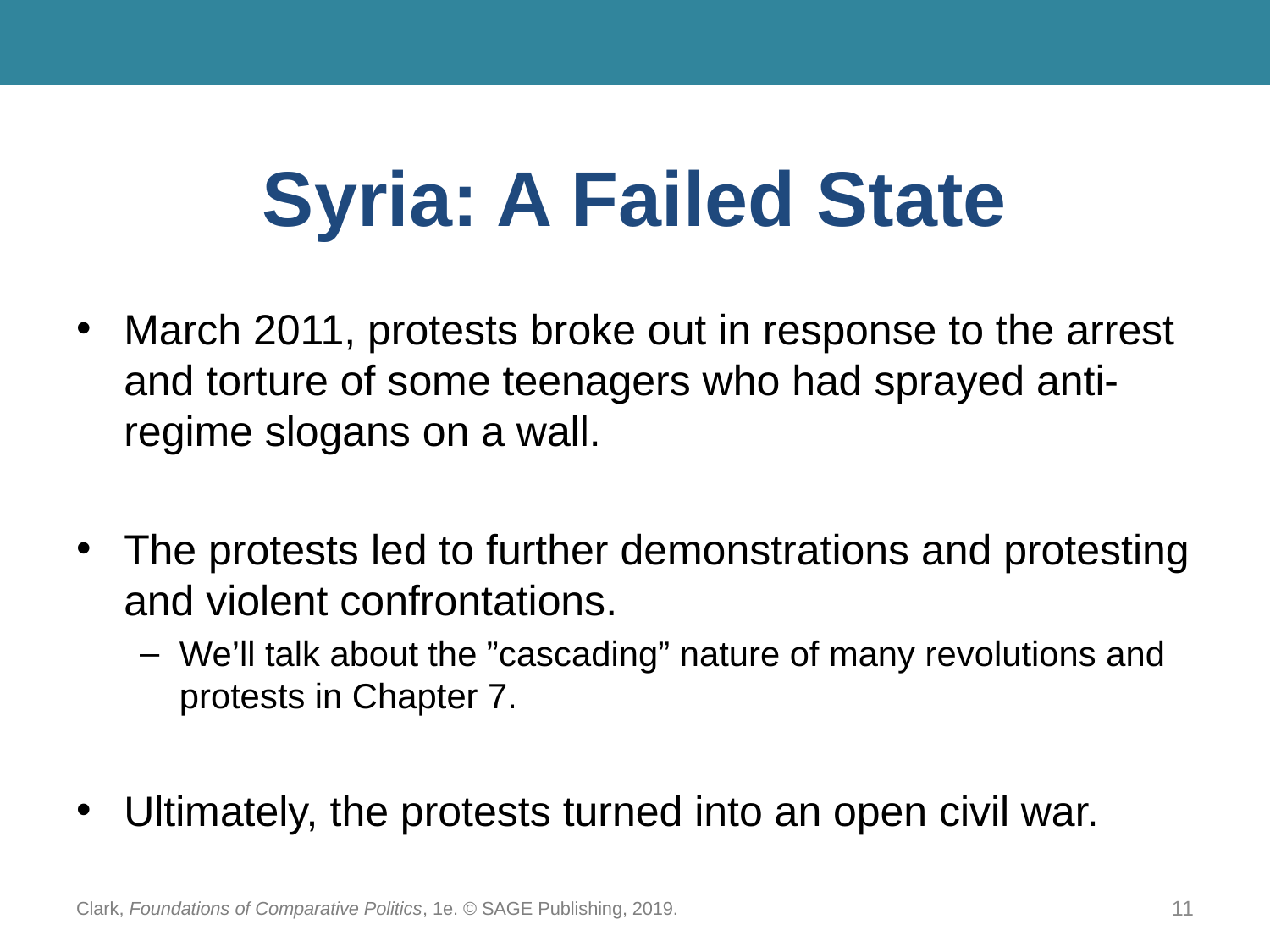

# Syria: A Failed State
March 2011, protests broke out in response to the arrest and torture of some teenagers who had sprayed anti-regime slogans on a wall.

The protests led to further demonstrations and protesting and violent confrontations.
We’ll talk about the ”cascading” nature of many revolutions and protests in Chapter 7.

Ultimately, the protests turned into an open civil war.

Clark, Foundations of Comparative Politics, 1e. © SAGE Publishing, 2019.
11